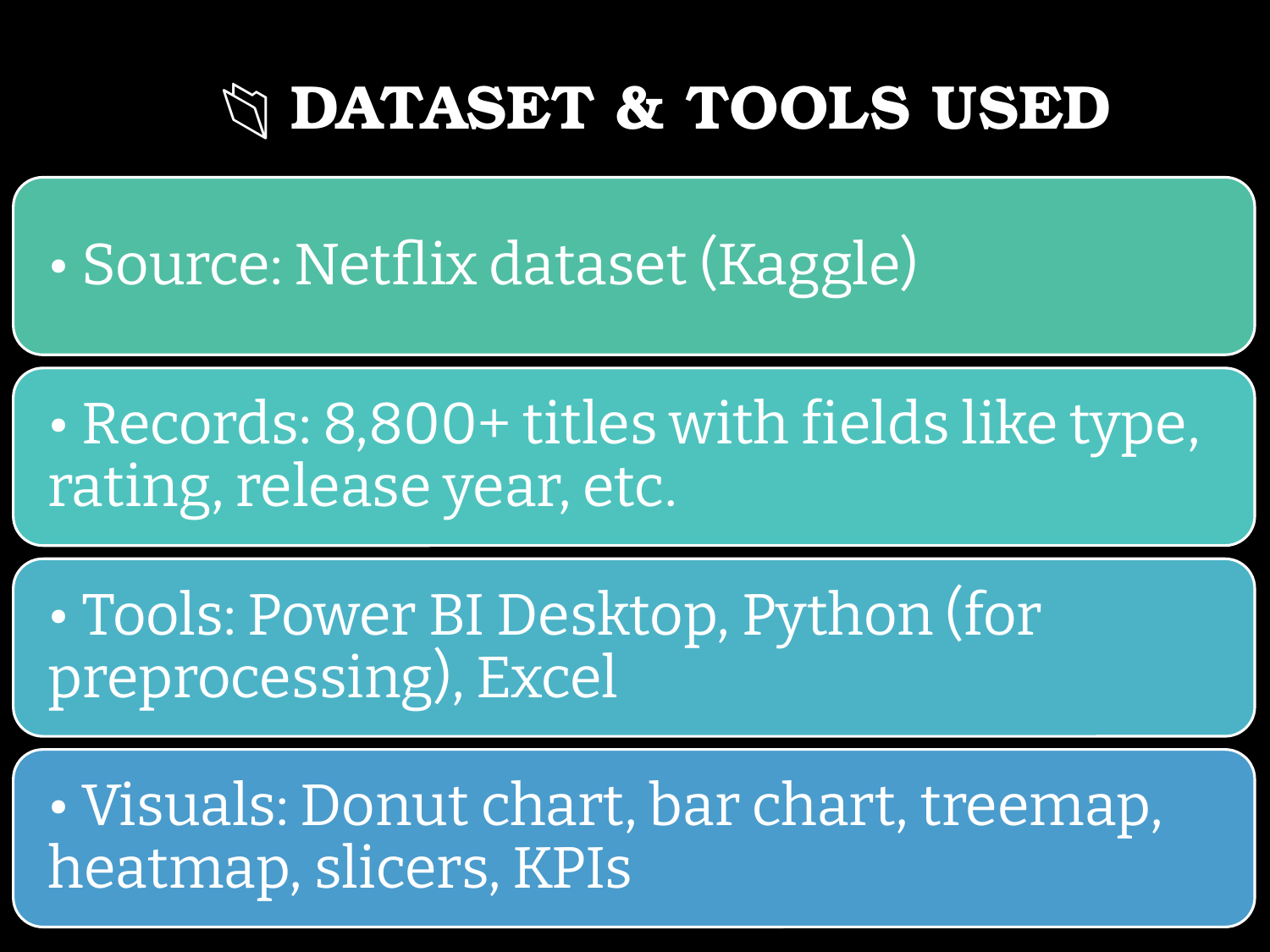

# 📂 Dataset & Tools Used
• Source: Netflix dataset (Kaggle)
• Records: 8,800+ titles with fields like type, rating, release year, etc.
• Tools: Power BI Desktop, Python (for preprocessing), Excel
• Visuals: Donut chart, bar chart, treemap, heatmap, slicers, KPIs